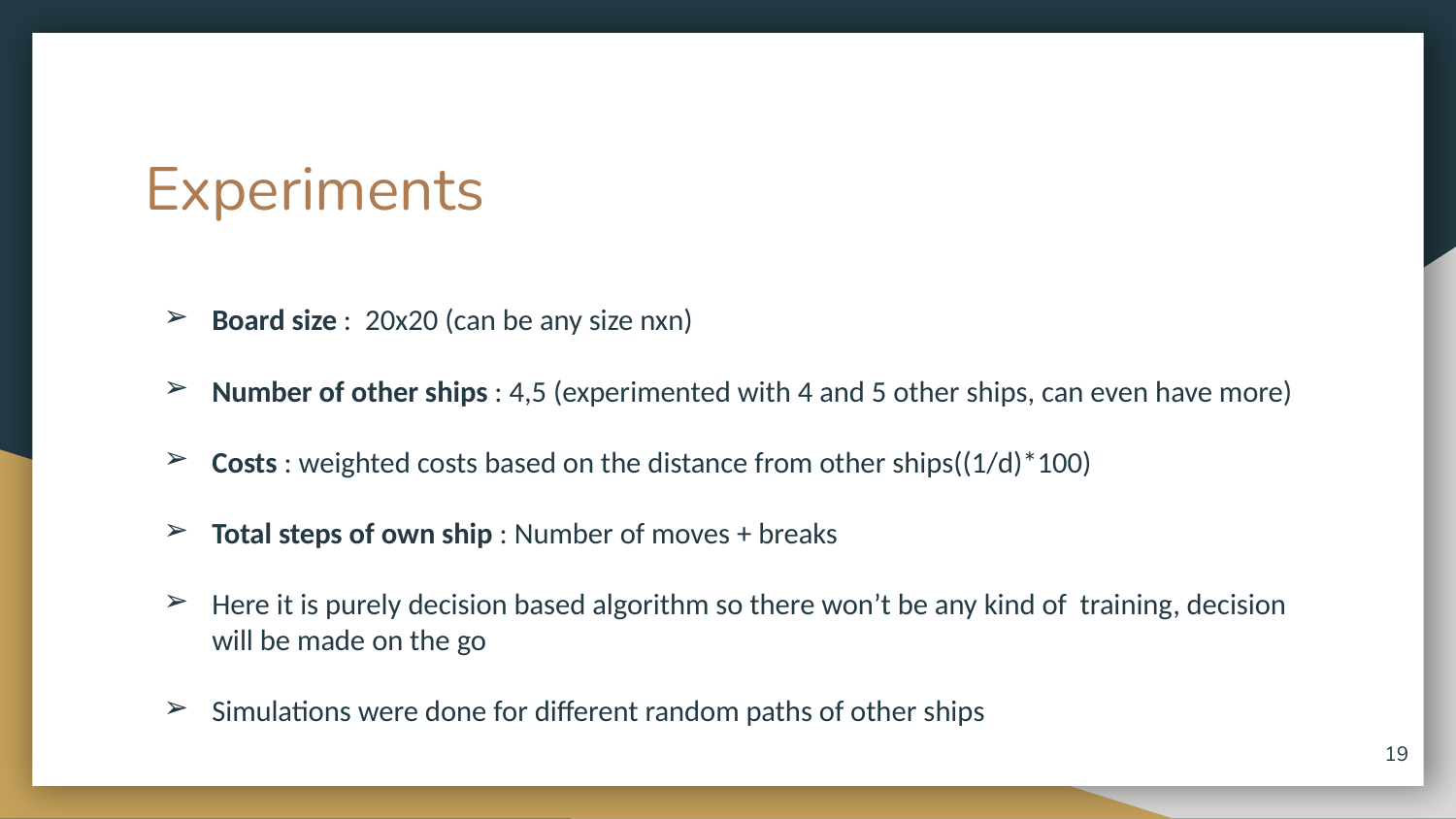

# Experiments
Board size :  20x20 (can be any size nxn)

Number of other ships : 4,5 (experimented with 4 and 5 other ships, can even have more)

Costs : weighted costs based on the distance from other ships((1/d)*100)

Total steps of own ship : Number of moves + breaks

Here it is purely decision based algorithm so there won’t be any kind of  training, decision will be made on the go

Simulations were done for different random paths of other ships
19